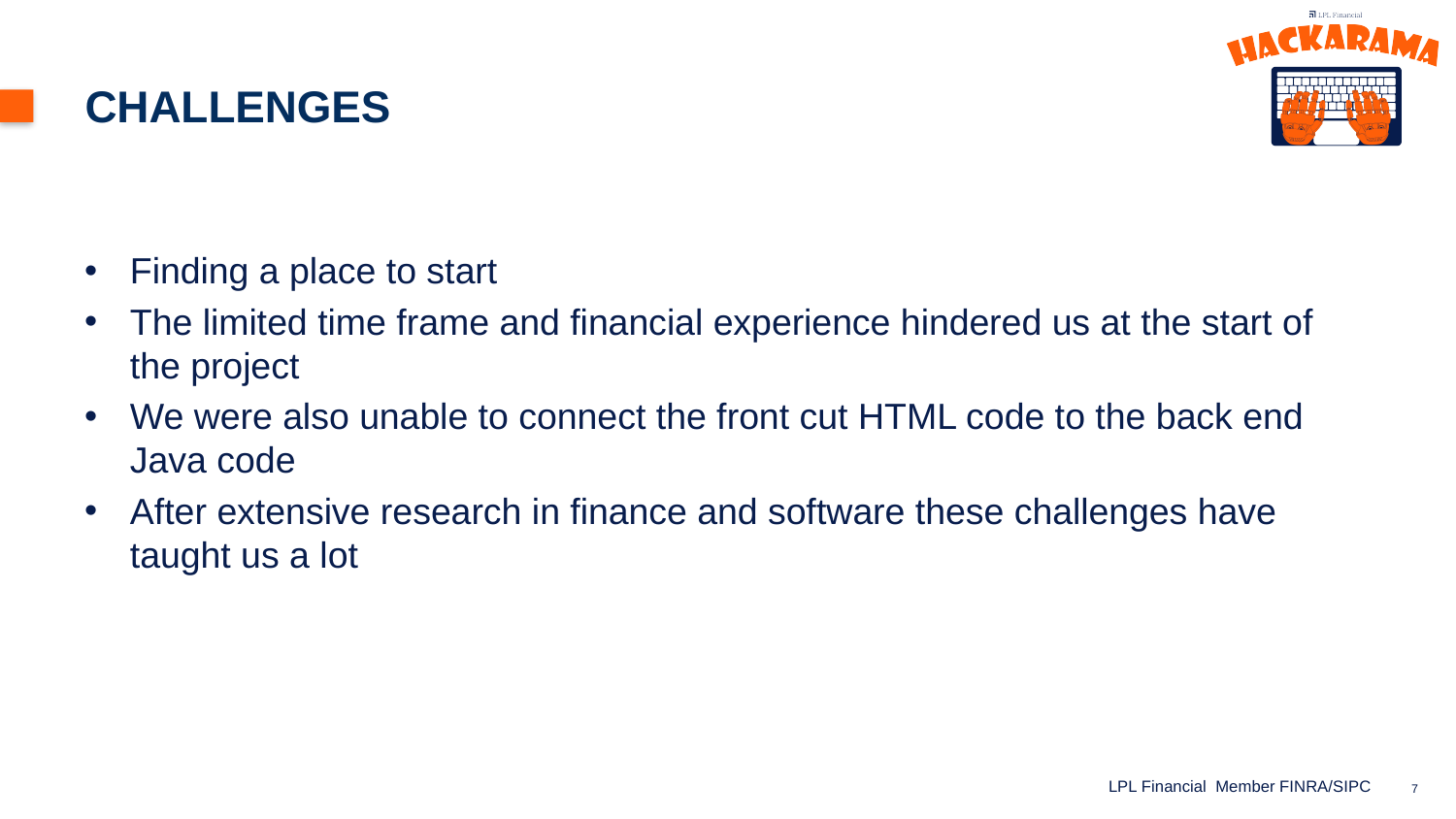

# Challenges
Finding a place to start
The limited time frame and financial experience hindered us at the start of the project
We were also unable to connect the front cut HTML code to the back end Java code
After extensive research in finance and software these challenges have taught us a lot